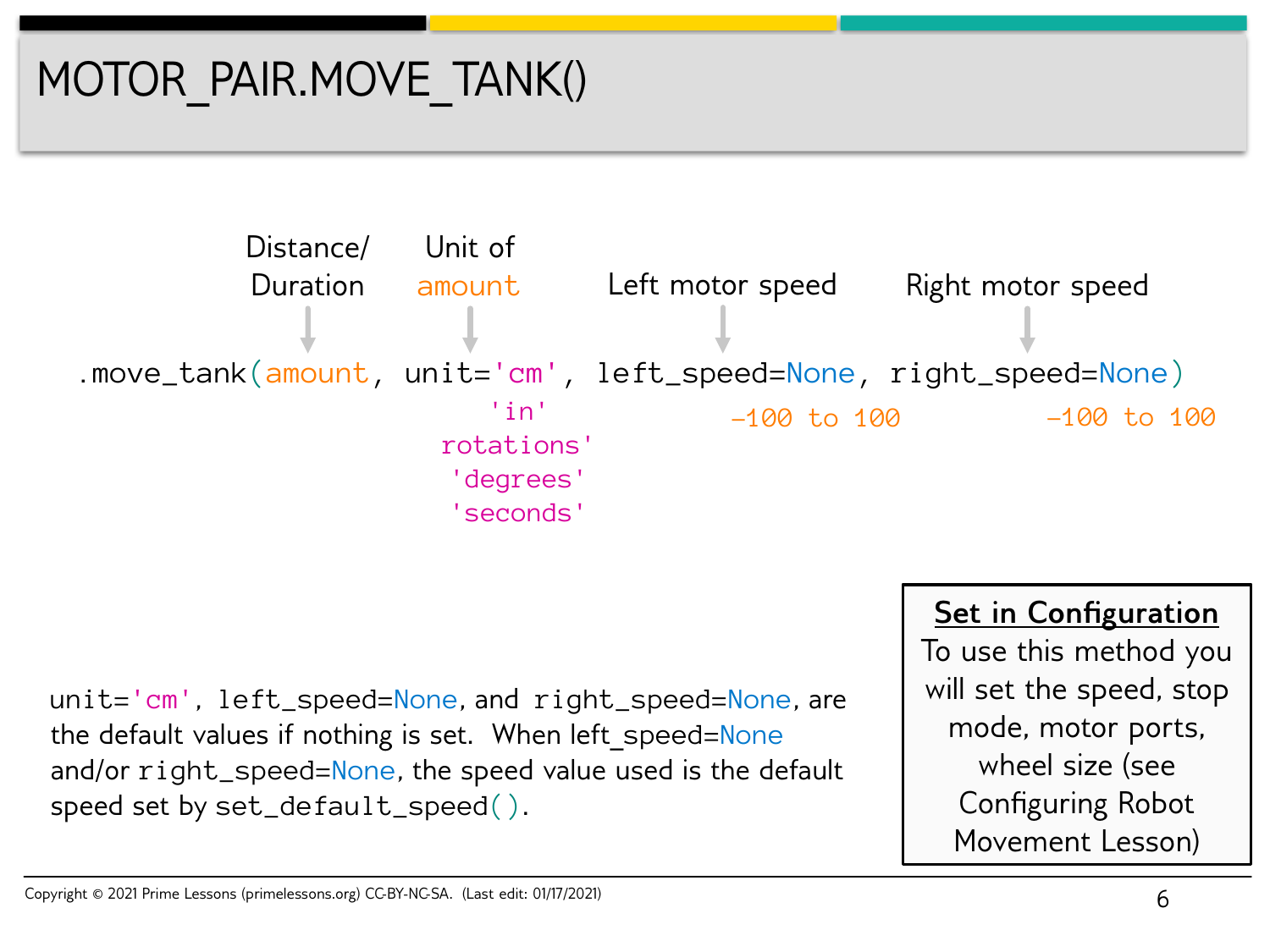

# Motor_pair.Move_tank()
Distance/
Duration
Unit of amount
Left motor speed
Right motor speed
.move_tank(amount, unit='cm', left_speed=None, right_speed=None)
'in'
rotations'
'degrees' 'seconds'

-100 to 100
-100 to 100
Set in Configuration
To use this method you will set the speed, stop mode, motor ports, wheel size (see Configuring Robot Movement Lesson)
unit='cm', left_speed=None, and right_speed=None, are the default values if nothing is set.  When left_speed=None and/or right_speed=None, the speed value used is the default speed set by set_default_speed().
6
Copyright © 2021 Prime Lessons (primelessons.org) CC-BY-NC-SA.  (Last edit: 01/17/2021)